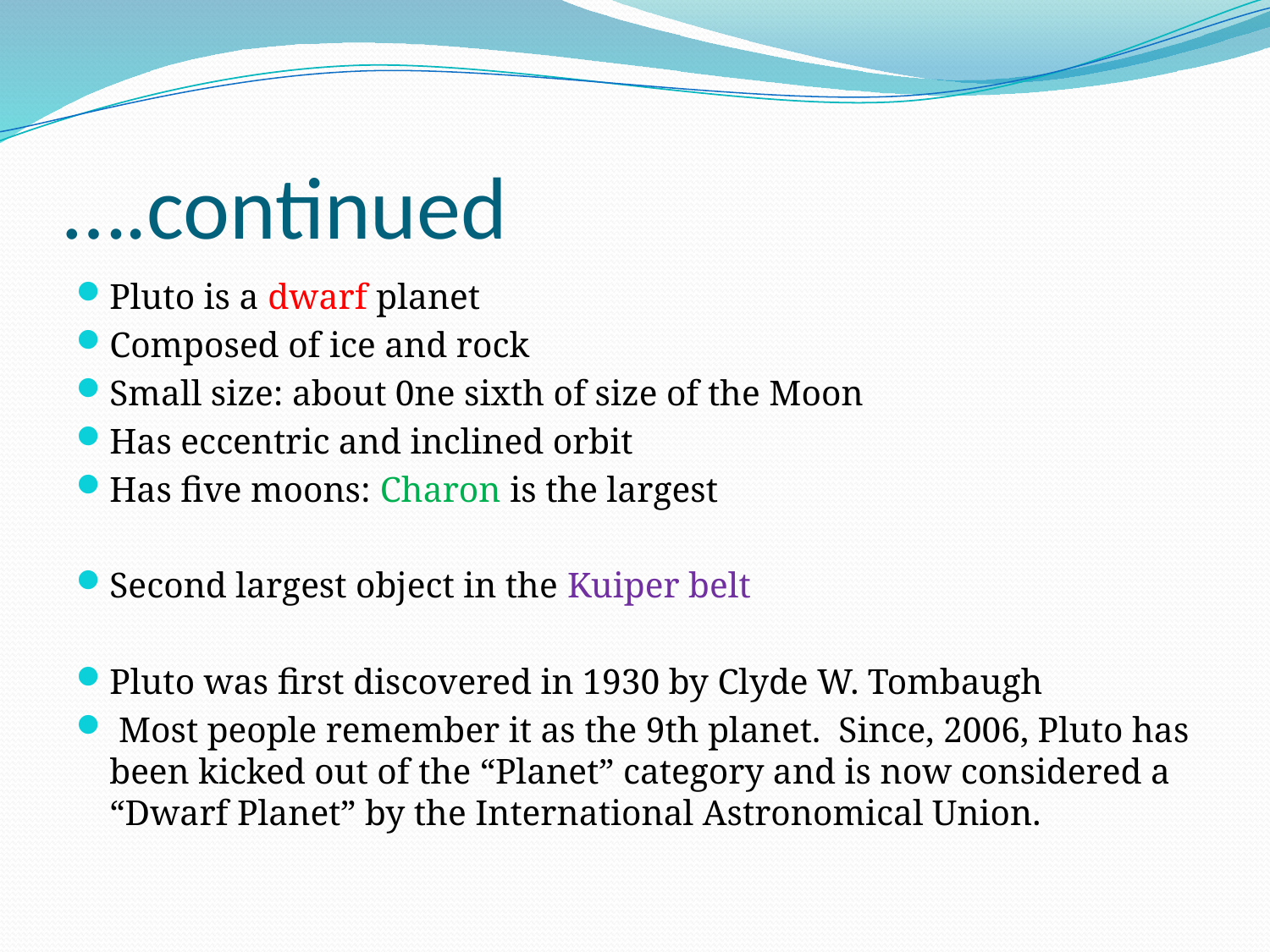

# ….continued
Pluto is a dwarf planet
Composed of ice and rock
Small size: about 0ne sixth of size of the Moon
Has eccentric and inclined orbit
Has five moons: Charon is the largest

Second largest object in the Kuiper belt

Pluto was first discovered in 1930 by Clyde W. Tombaugh
 Most people remember it as the 9th planet.  Since, 2006, Pluto has been kicked out of the “Planet” category and is now considered a “Dwarf Planet” by the International Astronomical Union.